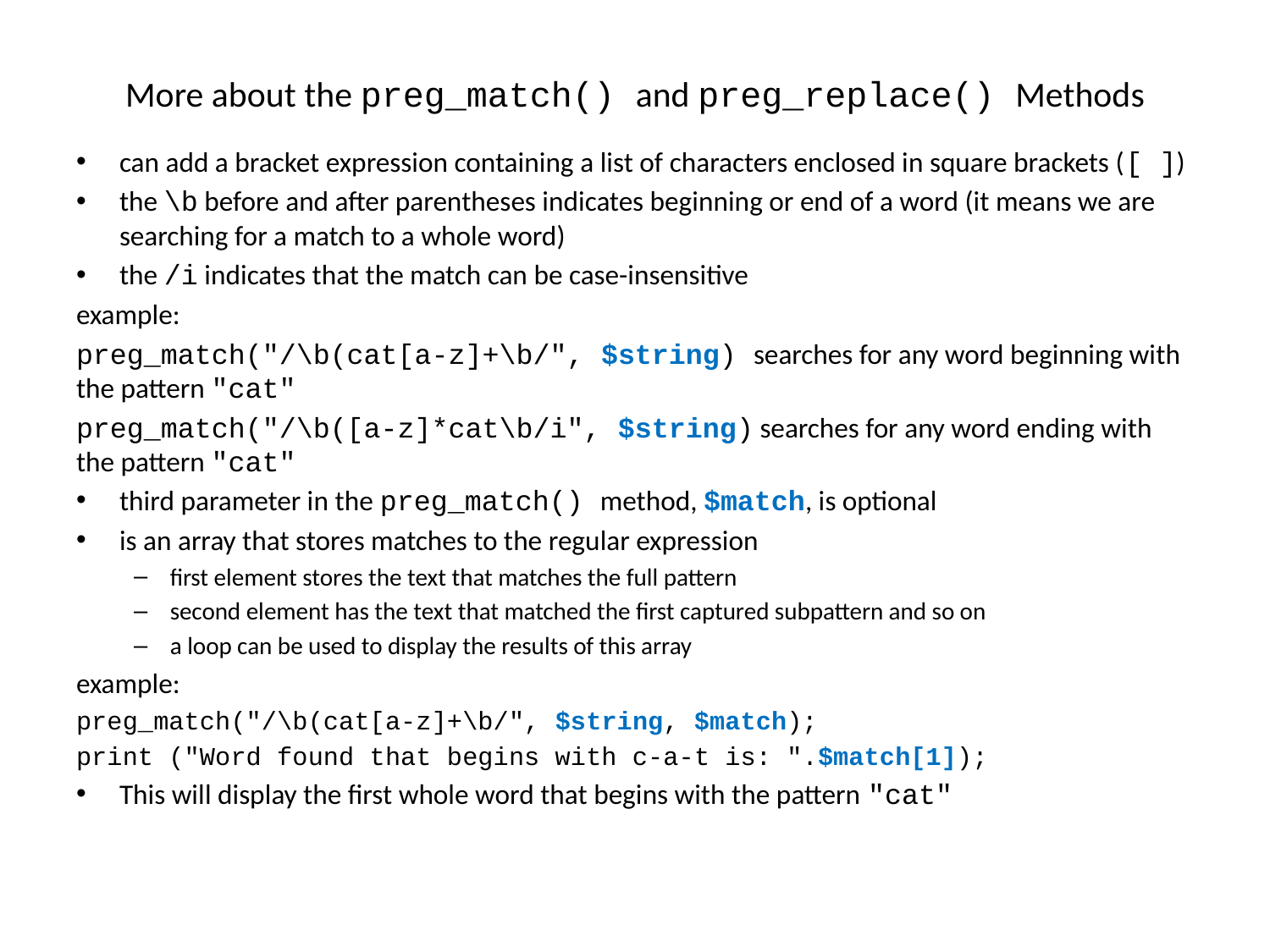

# More about the preg_match() and preg_replace() Methods
can add a bracket expression containing a list of characters enclosed in square brackets ([ ])
the \b before and after parentheses indicates beginning or end of a word (it means we are searching for a match to a whole word)
the /i indicates that the match can be case-insensitive
example:
preg_match("/\b(cat[a-z]+\b/", $string) searches for any word beginning with the pattern "cat"
preg_match("/\b([a-z]*cat\b/i", $string) searches for any word ending with the pattern "cat"
third parameter in the preg_match() method, $match, is optional
is an array that stores matches to the regular expression
first element stores the text that matches the full pattern
second element has the text that matched the first captured subpattern and so on
a loop can be used to display the results of this array
example:
preg_match("/\b(cat[a-z]+\b/", $string, $match);
print ("Word found that begins with c-a-t is: ".$match[1]);
This will display the first whole word that begins with the pattern "cat"